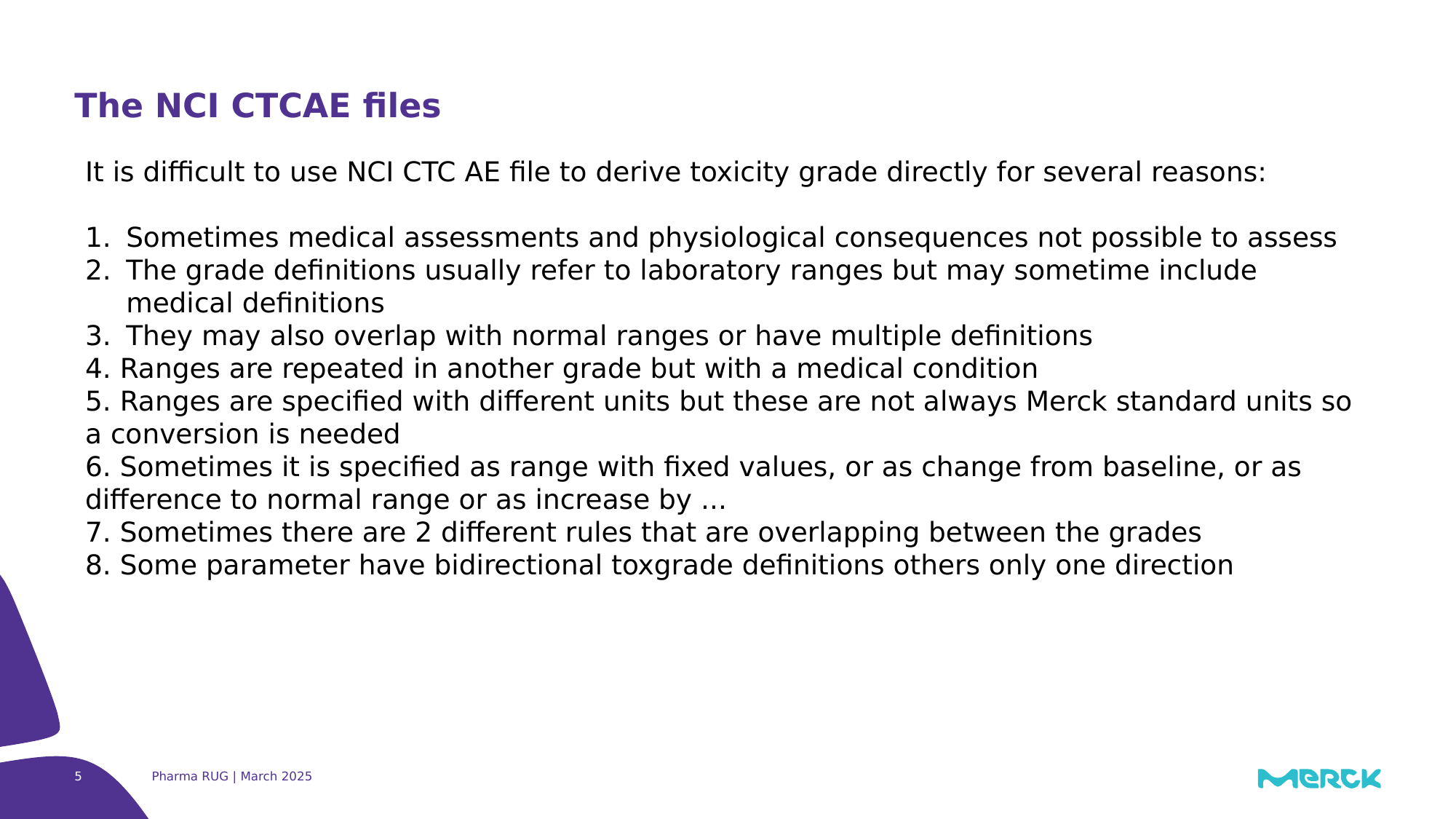

# The NCI CTCAE files
It is difficult to use NCI CTC AE file to derive toxicity grade directly for several reasons:

Sometimes medical assessments and physiological consequences not possible to assess
The grade definitions usually refer to laboratory ranges but may sometime include medical definitions
They may also overlap with normal ranges or have multiple definitions
4. Ranges are repeated in another grade but with a medical condition
5. Ranges are specified with different units but these are not always Merck standard units so a conversion is needed
6. Sometimes it is specified as range with fixed values, or as change from baseline, or as difference to normal range or as increase by ...
7. Sometimes there are 2 different rules that are overlapping between the grades
8. Some parameter have bidirectional toxgrade definitions others only one direction

5
Pharma RUG | March 2025